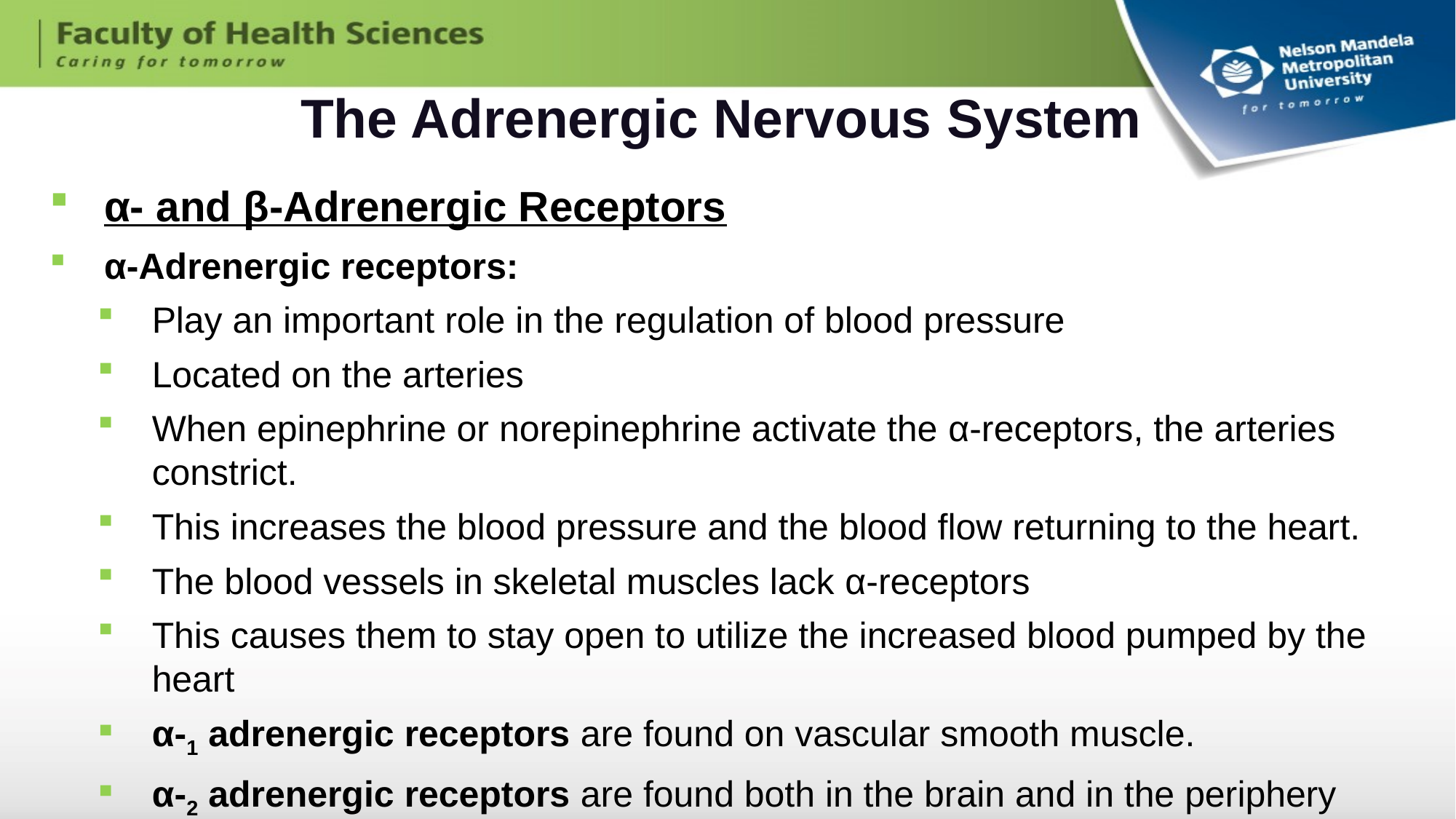

# The Adrenergic Nervous System
α- and β-Adrenergic Receptors
α-Adrenergic receptors:
Play an important role in the regulation of blood pressure
Located on the arteries
When epinephrine or norepinephrine activate the α-receptors, the arteries constrict.
This increases the blood pressure and the blood flow returning to the heart.
The blood vessels in skeletal muscles lack α-receptors
This causes them to stay open to utilize the increased blood pumped by the heart
α-1 adrenergic receptors are found on vascular smooth muscle.
α-2 adrenergic receptors are found both in the brain and in the periphery